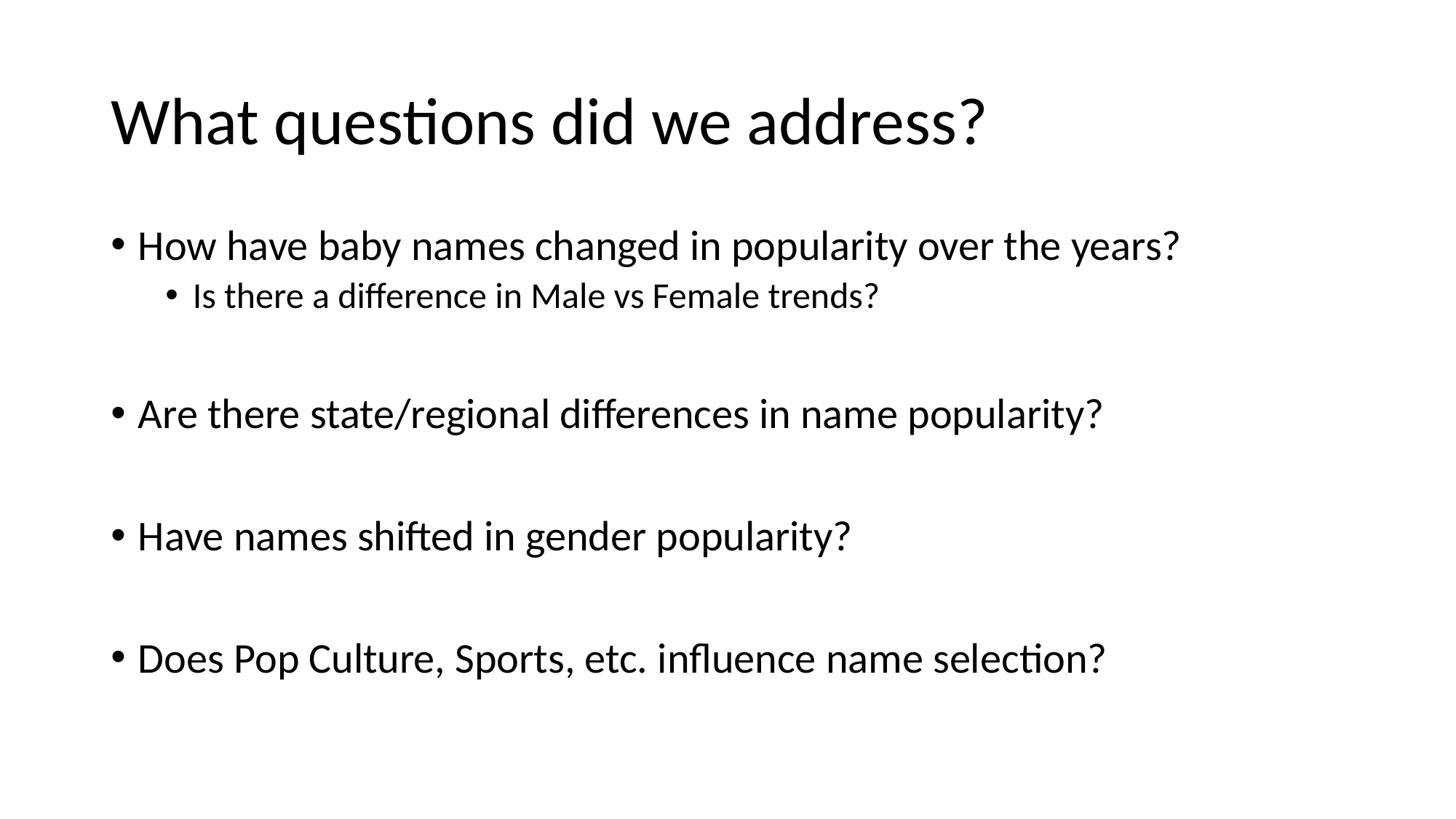

# What questions did we address?
How have baby names changed in popularity over the years?
Is there a difference in Male vs Female trends?

Are there state/regional differences in name popularity?

Have names shifted in gender popularity?

Does Pop Culture, Sports, etc. influence name selection?